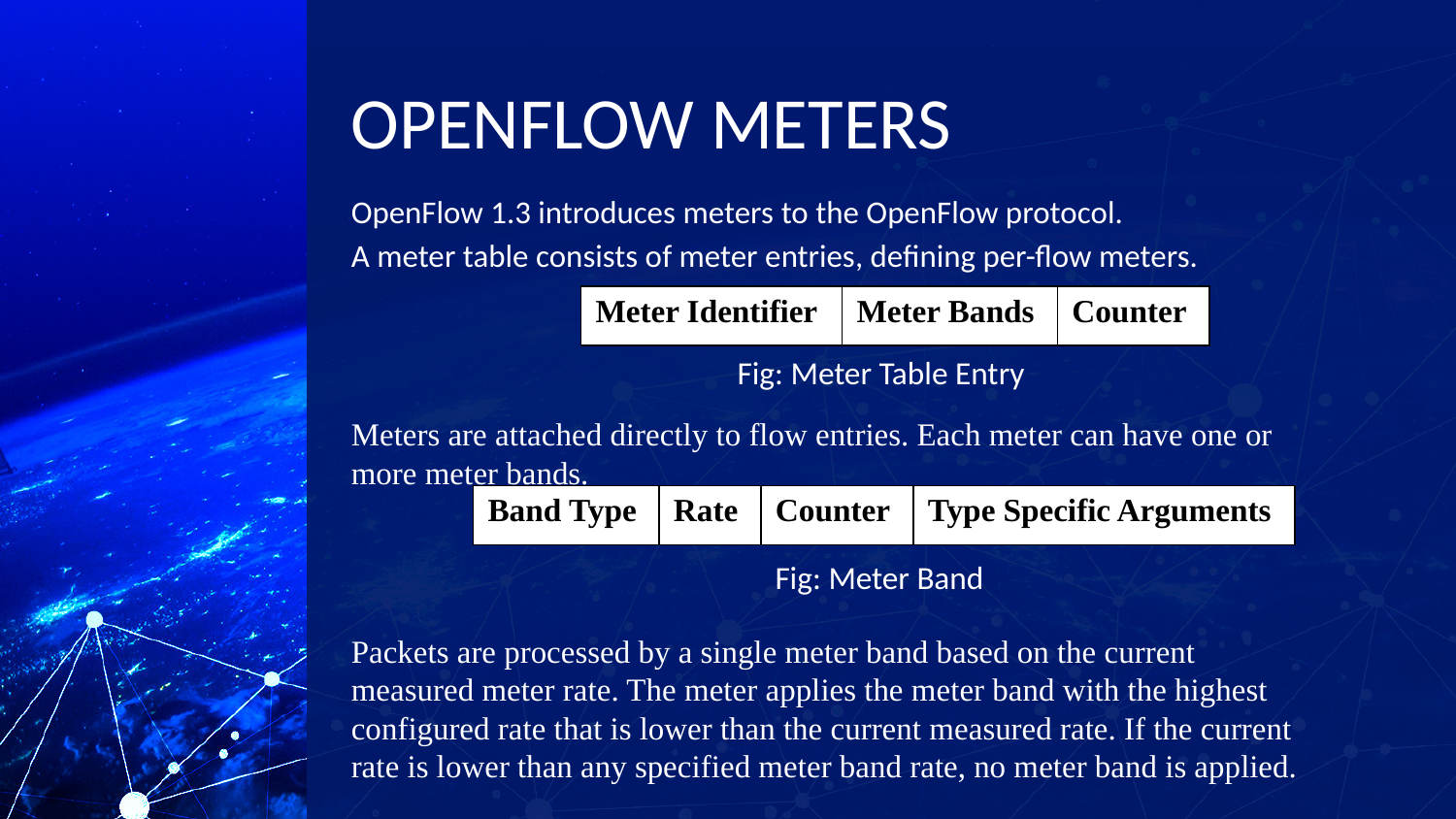

# OPENFLOW METERS
OpenFlow 1.3 introduces meters to the OpenFlow protocol.
A meter table consists of meter entries, defining per-flow meters.

Meters are attached directly to flow entries. Each meter can have one or more meter bands.

Packets are processed by a single meter band based on the current measured meter rate. The meter applies the meter band with the highest configured rate that is lower than the current measured rate. If the current rate is lower than any specified meter band rate, no meter band is applied.
| Meter Identifier | Meter Bands | Counter |
| --- | --- | --- |
Fig: Meter Table Entry
| Band Type | Rate | Counter | Type Specific Arguments |
| --- | --- | --- | --- |
Fig: Meter Band